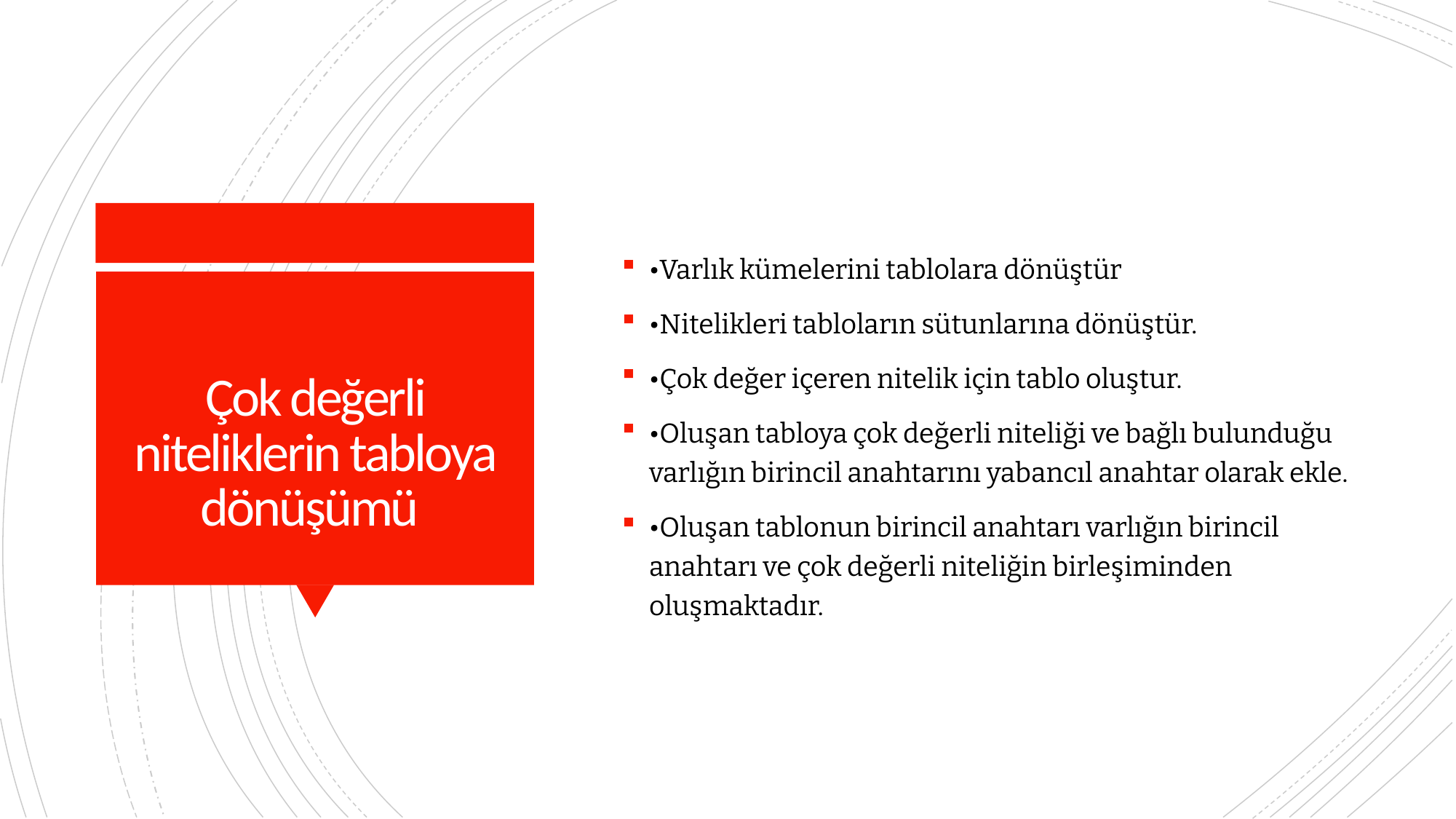

•Varlık kümelerini tablolara dönüştür
•Nitelikleri tabloların sütunlarına dönüştür.
•Çok değer içeren nitelik için tablo oluştur.
•Oluşan tabloya çok değerli niteliği ve bağlı bulunduğu varlığın birincil anahtarını yabancıl anahtar olarak ekle.
•Oluşan tablonun birincil anahtarı varlığın birincil anahtarı ve çok değerli niteliğin birleşiminden oluşmaktadır.

# Çok değerli niteliklerin tabloya dönüşümü